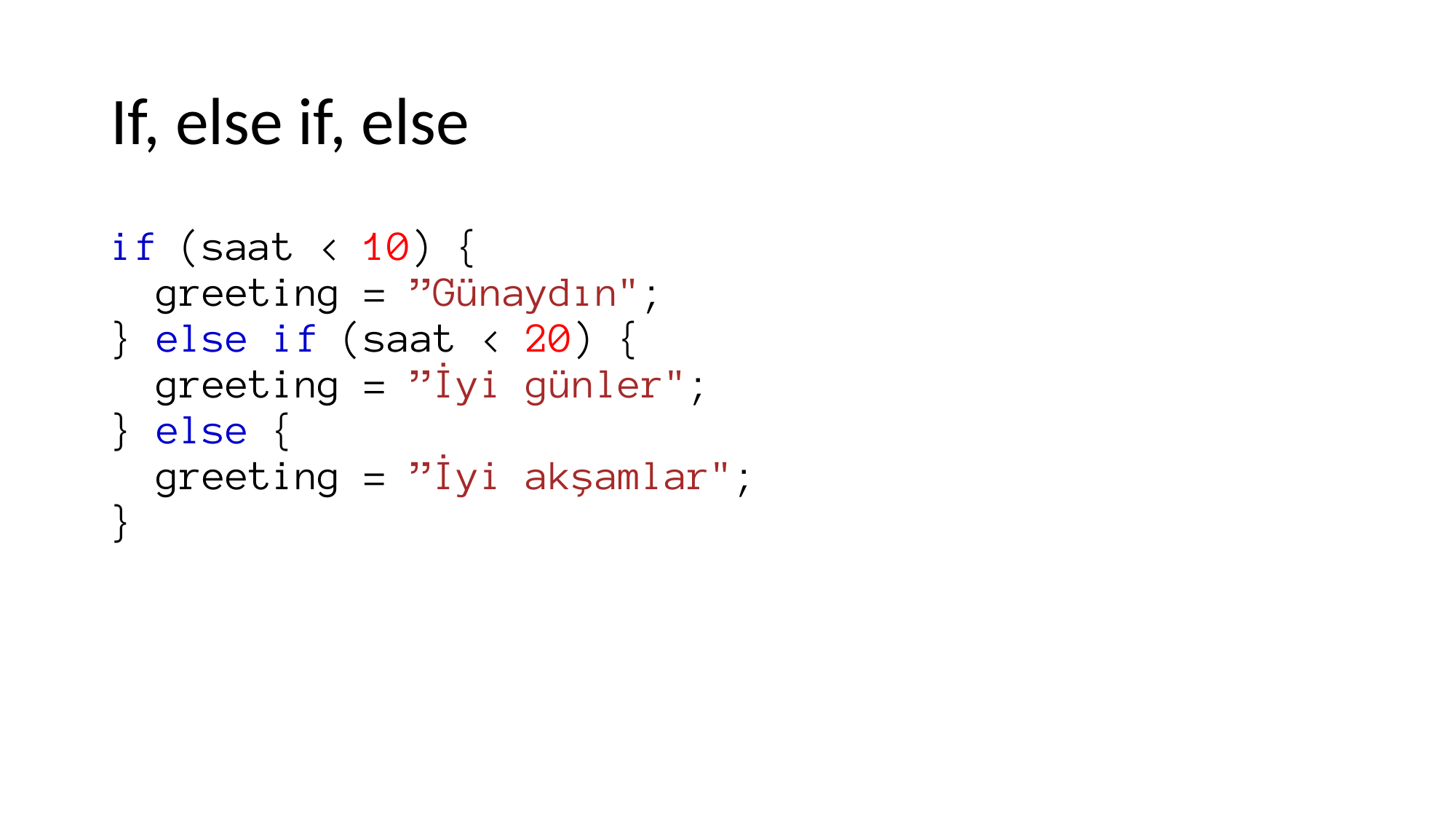

# If, else if, else
if (saat < 10) {
  greeting = ”Günaydın";
} else if (saat < 20) {
  greeting = ”İyi günler";
} else {
  greeting = ”İyi akşamlar";
}